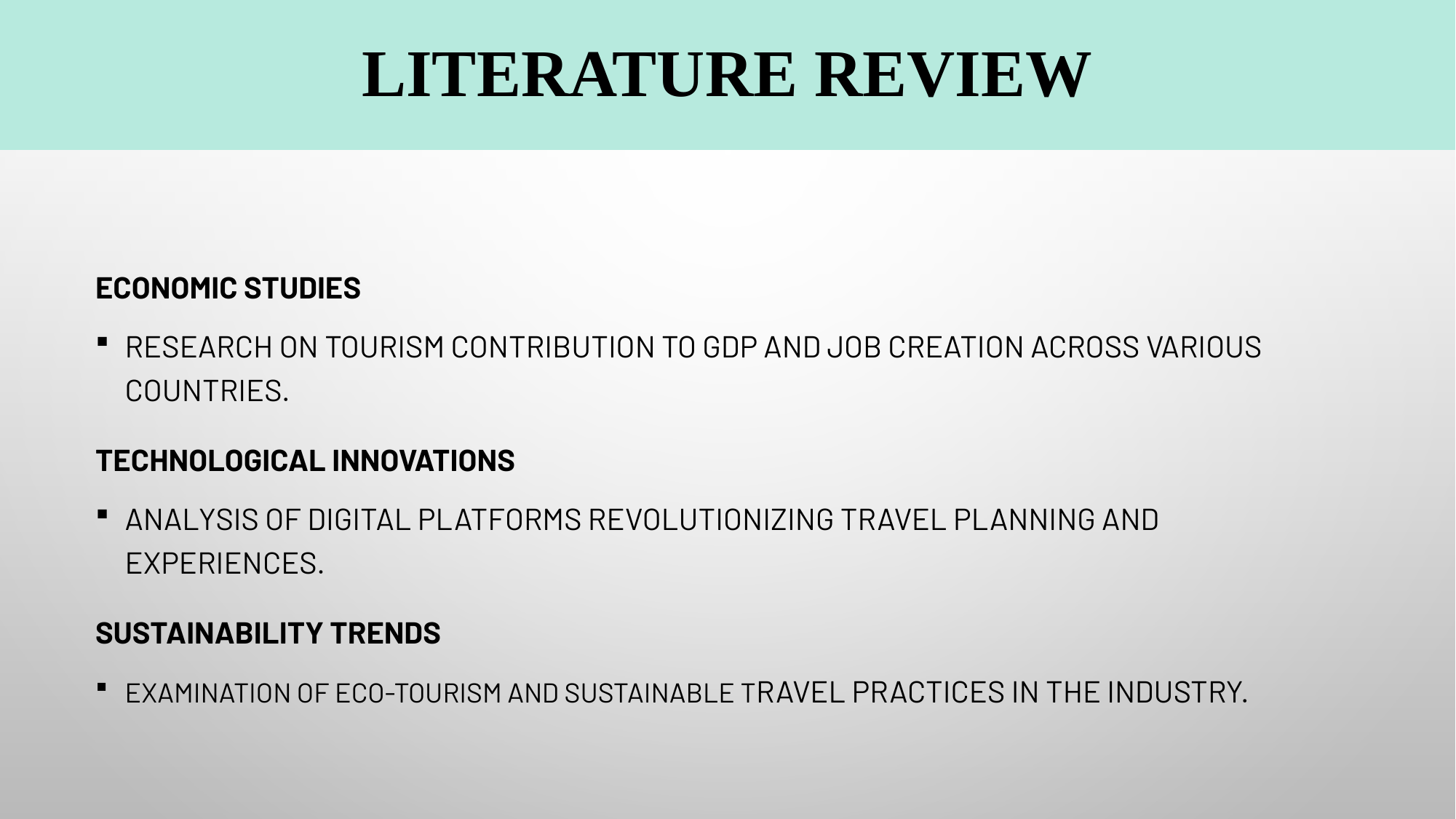

# Literature Review
Economic Studies
Research on tourism contribution to GDP and job creation across various countries.
Technological Innovations
Analysis of digital platforms revolutionizing travel planning and experiences.
Sustainability Trends
Examination of eco-tourism and sustainable travel practices in the industry.